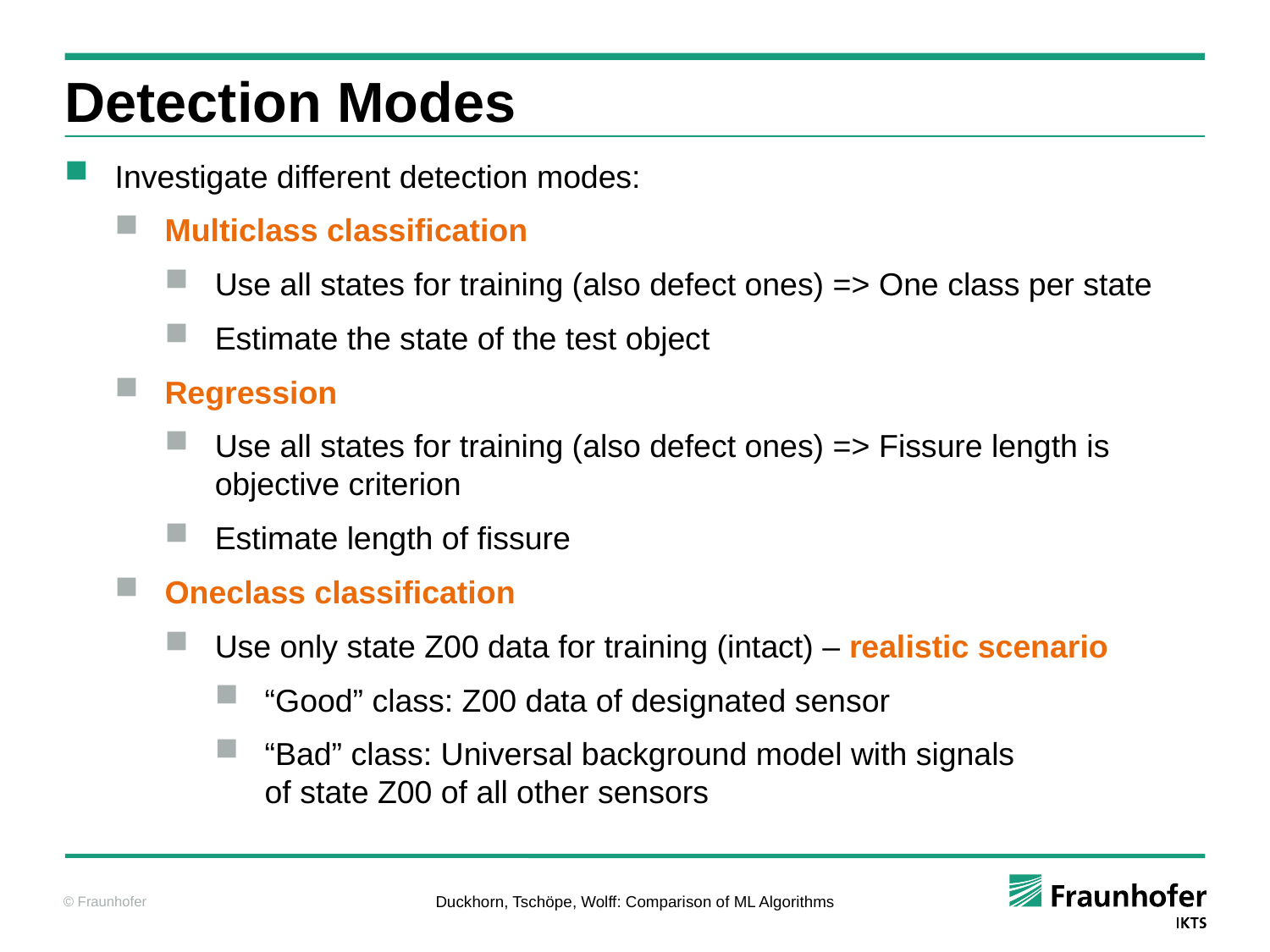

# Detection Modes
Investigate different detection modes:
Multiclass classification
Use all states for training (also defect ones) => One class per state
Estimate the state of the test object
Regression
Use all states for training (also defect ones) => Fissure length is objective criterion
Estimate length of fissure
Oneclass classification
Use only state Z00 data for training (intact) – realistic scenario
“Good” class: Z00 data of designated sensor
“Bad” class: Universal background model with signals
of state Z00 of all other sensors